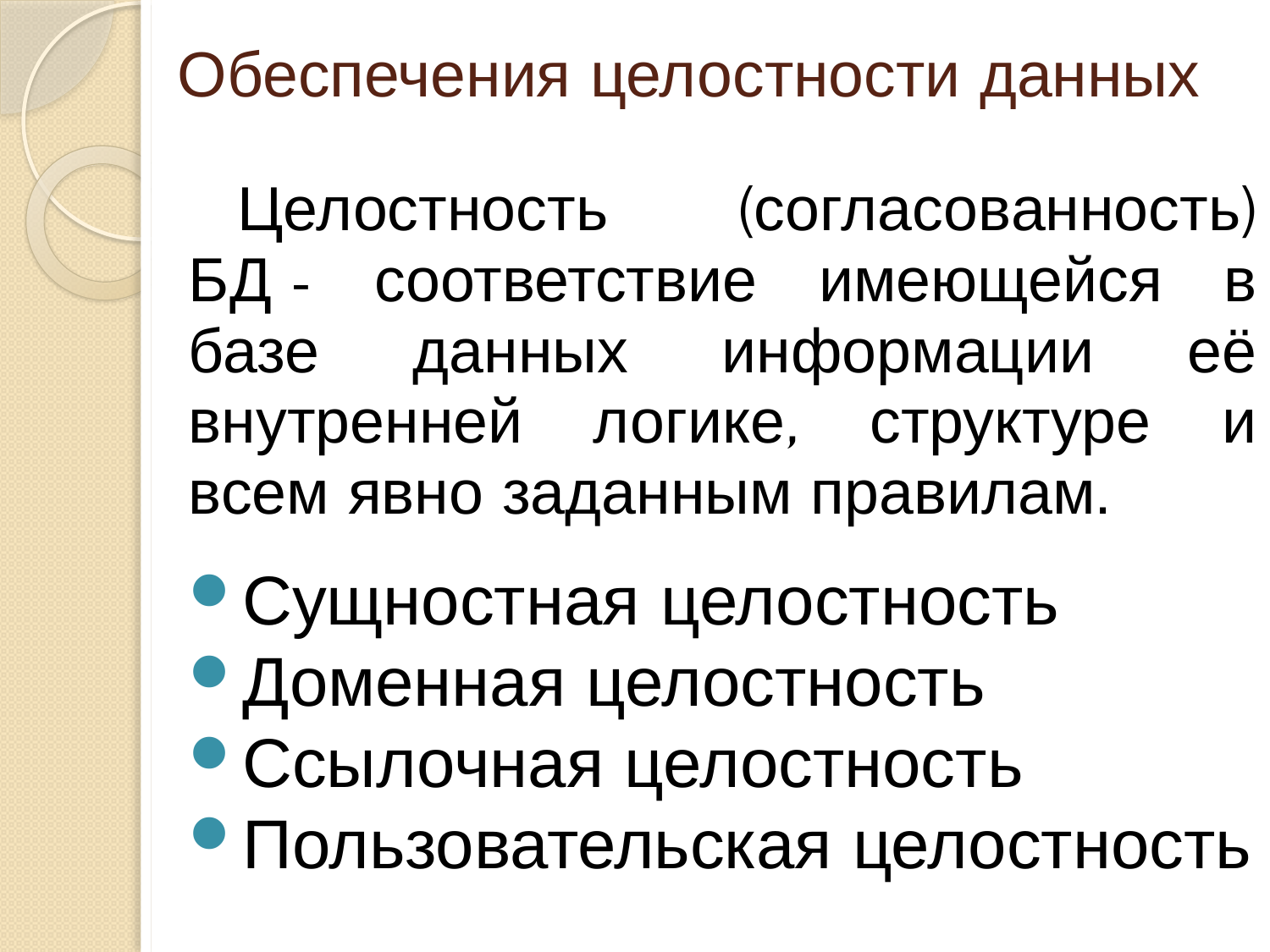

# Обеспечения целостности данных
Целостность (согласованность) БД - соответствие имеющейся в базе данных информации её внутренней логике, структуре и всем явно заданным правилам.
Сущностная целостность
Доменная целостность
Ссылочная целостность
Пользовательская целостность